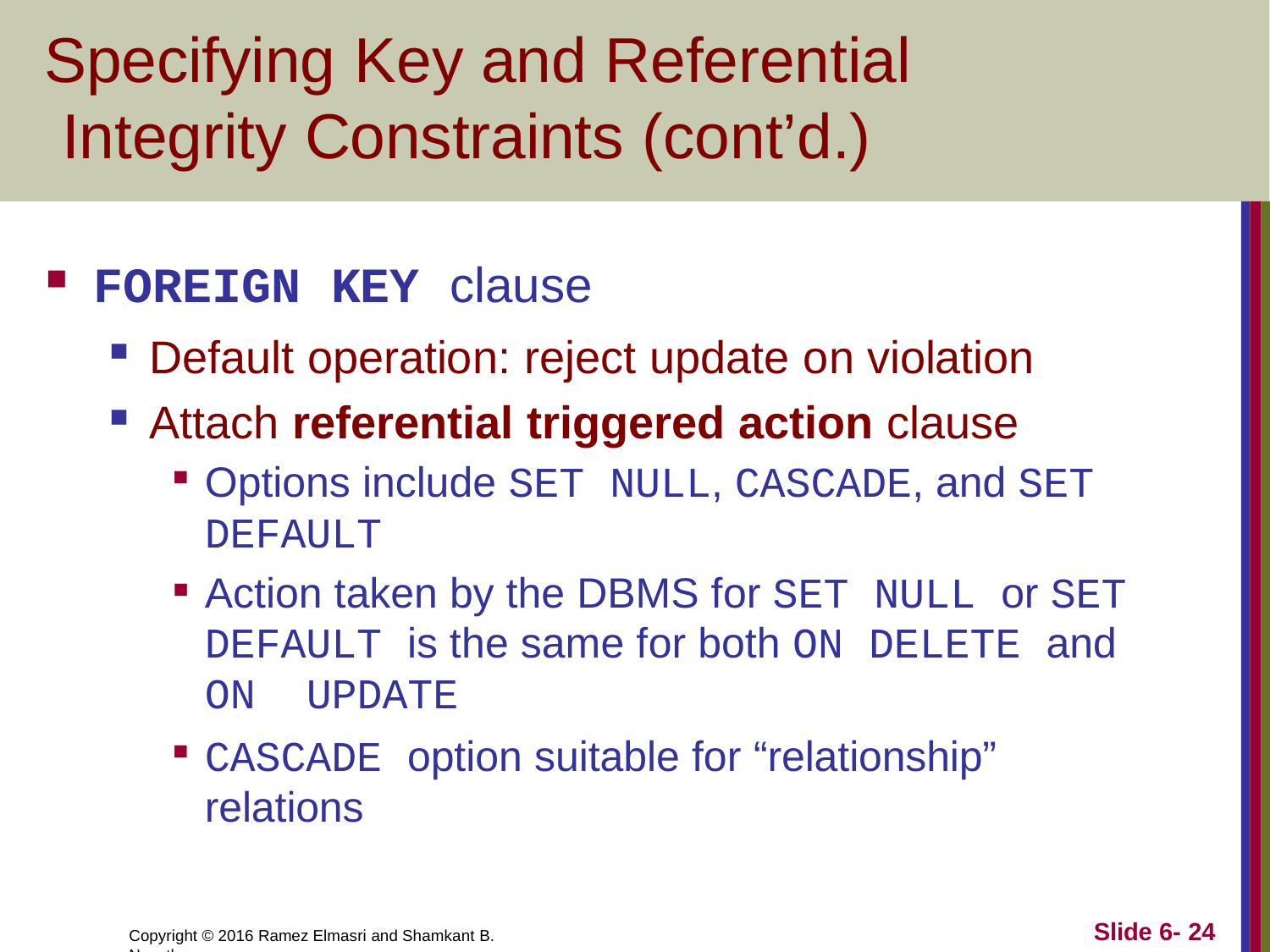

# Specifying Key and Referential  Integrity Constraints (cont’d.)
FOREIGN KEY clause
Default operation: reject update on violation
Attach referential triggered action clause
Options include SET NULL, CASCADE, and SET
DEFAULT
Action taken by the DBMS for SET NULL or SET  DEFAULT is the same for both ON DELETE and ON  UPDATE
CASCADE option suitable for “relationship” relations
Slide 6- 24
Copyright © 2016 Ramez Elmasri and Shamkant B. Navathe